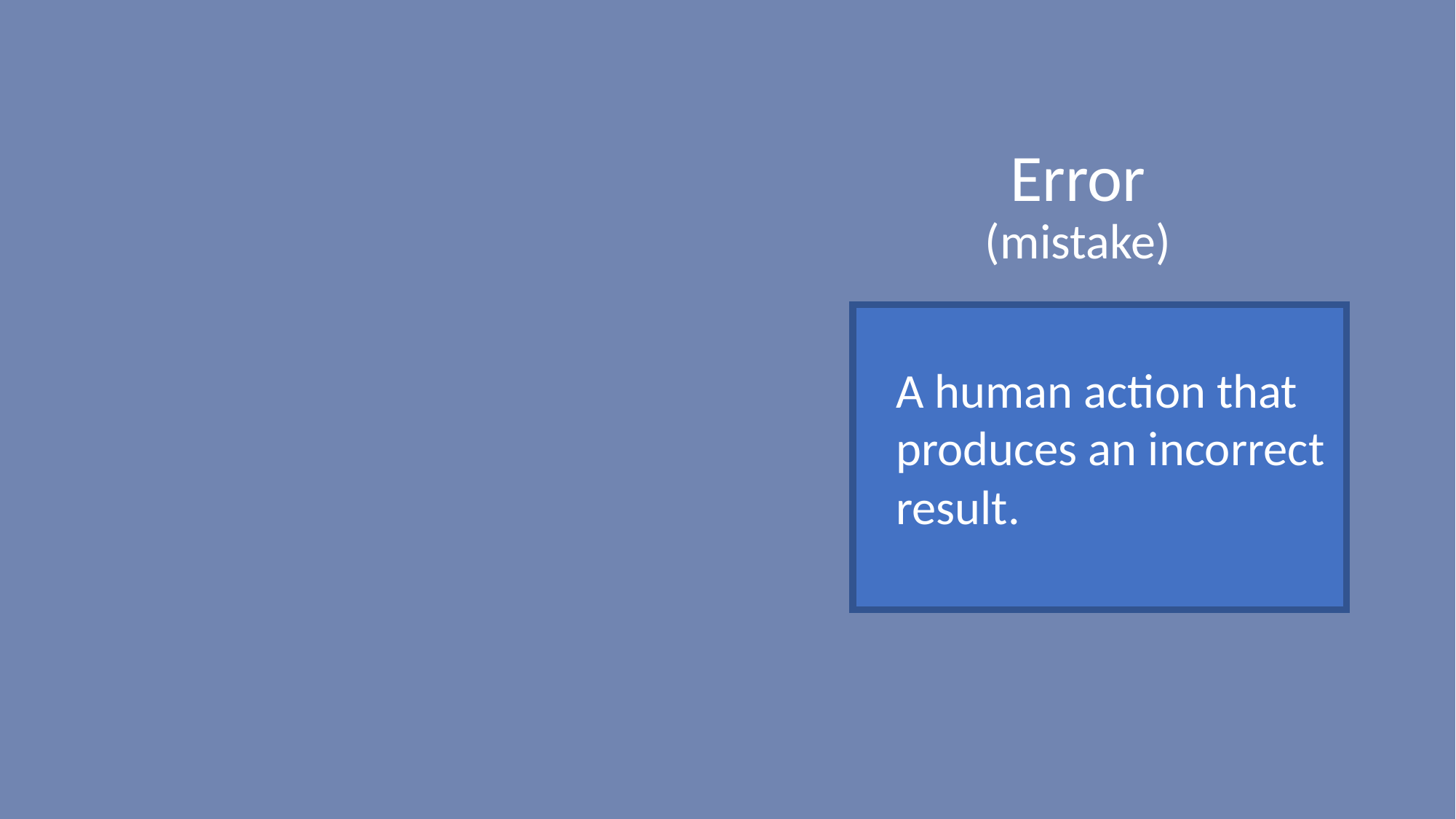

# Error (mistake)
A human action that produces an incorrect result.